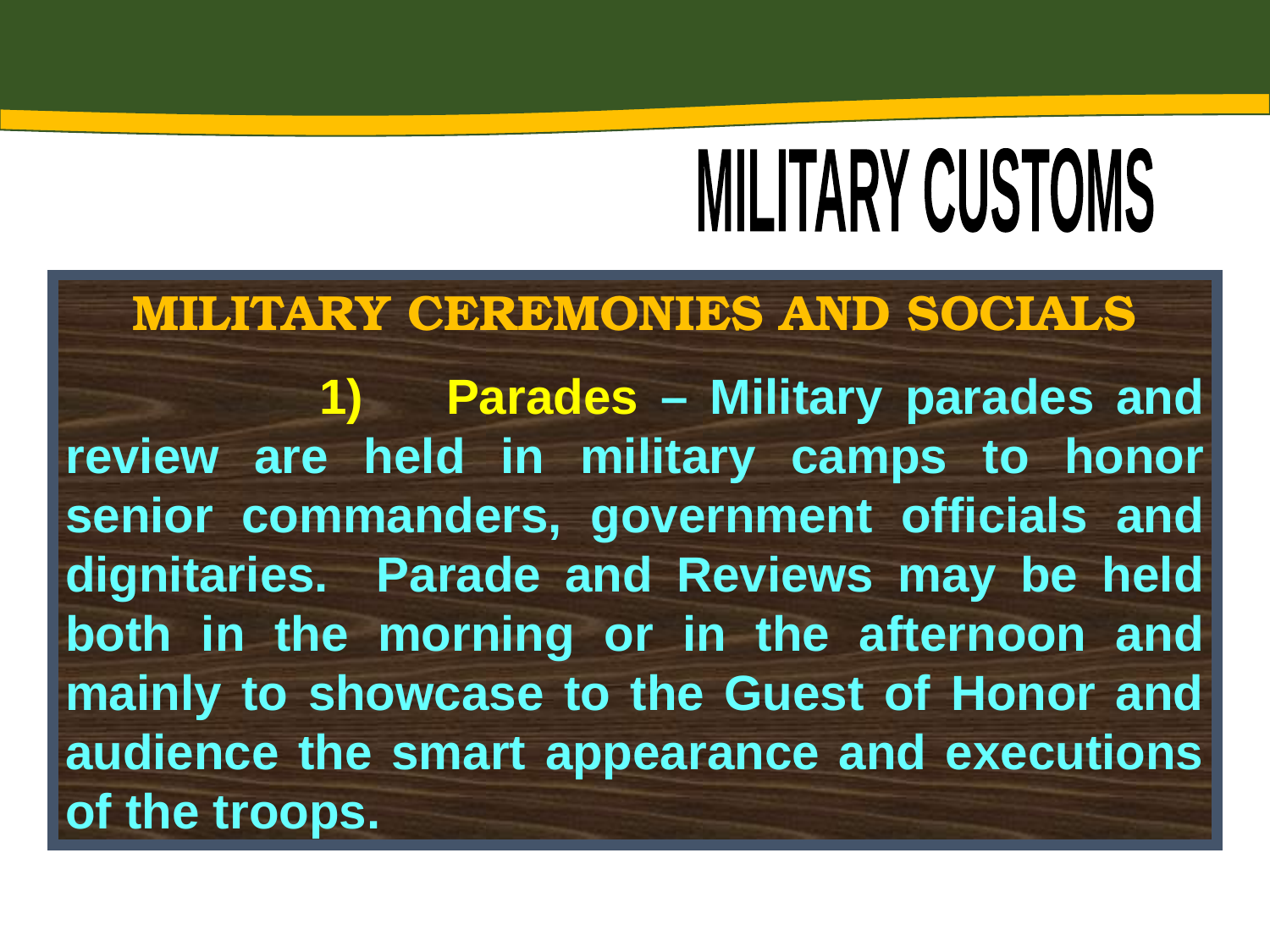

MILITARY CUSTOMS
MILITARY CEREMONIES AND SOCIALS
	 	1)	Parades – Military parades and review are held in military camps to honor senior commanders, government officials and dignitaries.  Parade and Reviews may be held both in the morning or in the afternoon and mainly to showcase to the Guest of Honor and audience the smart appearance and executions of the troops.